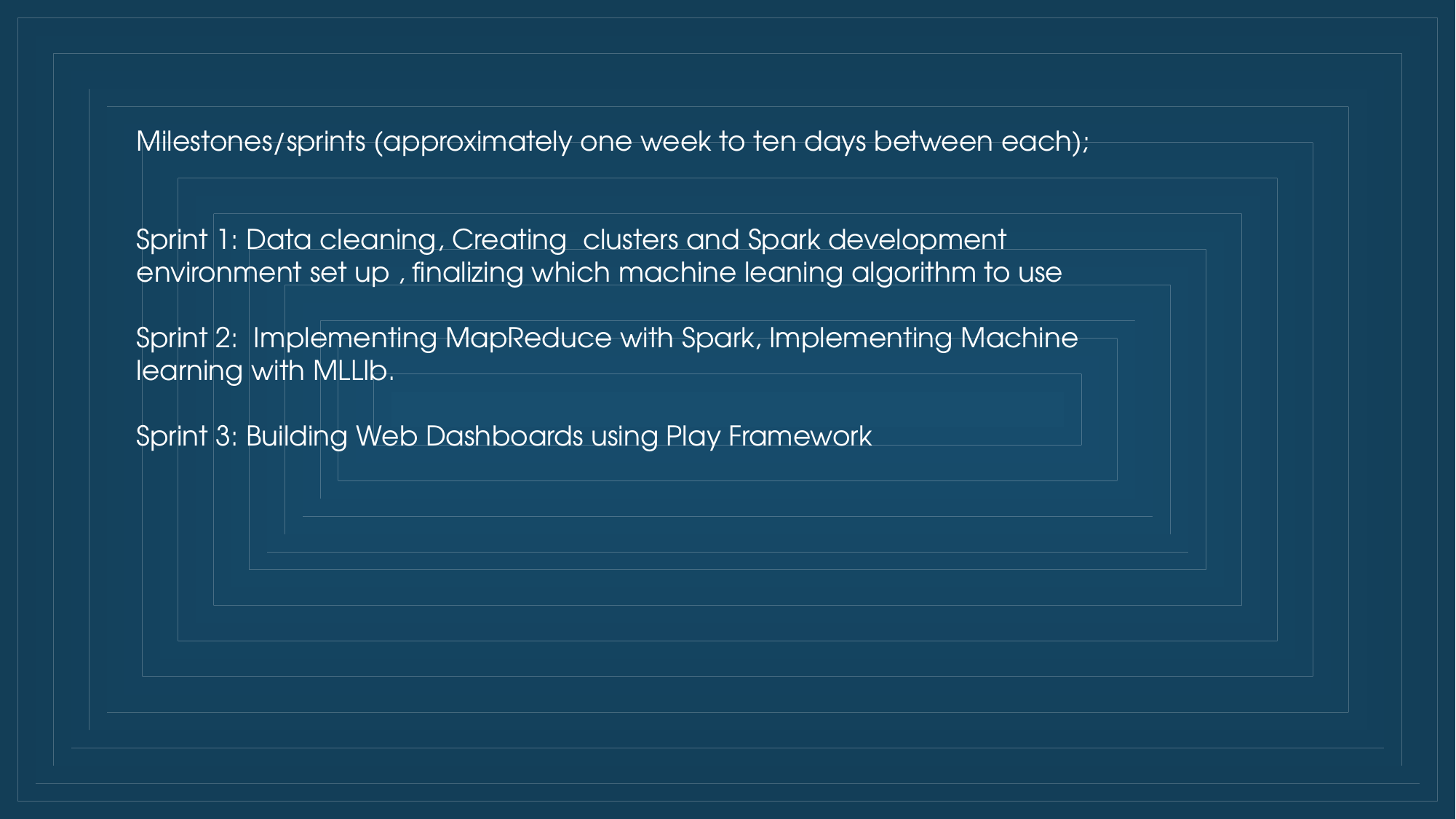

Milestones/sprints (approximately one week to ten days between each);

Sprint 1: Data cleaning, Creating  clusters and Spark development environment set up , finalizing which machine leaning algorithm to use

Sprint 2:  Implementing MapReduce with Spark, Implementing Machine learning with MLLIb.

Sprint 3: Building Web Dashboards using Play Framework